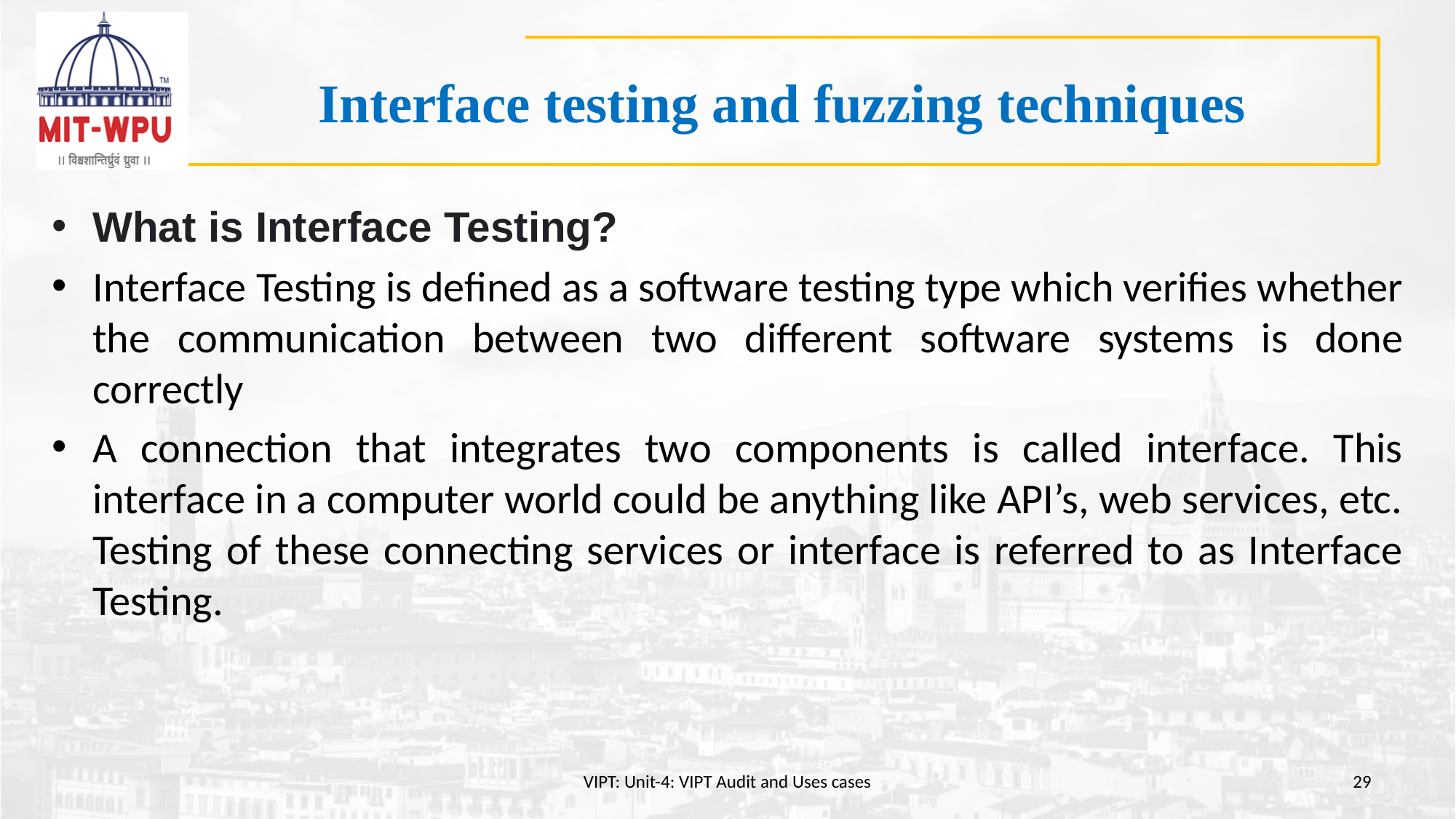

# Interface testing and fuzzing techniques
What is Interface Testing?
Interface Testing is defined as a software testing type which verifies whether the communication between two different software systems is done correctly
A connection that integrates two components is called interface. This interface in a computer world could be anything like API’s, web services, etc. Testing of these connecting services or interface is referred to as Interface Testing.

VIPT: Unit-4: VIPT Audit and Uses cases
29